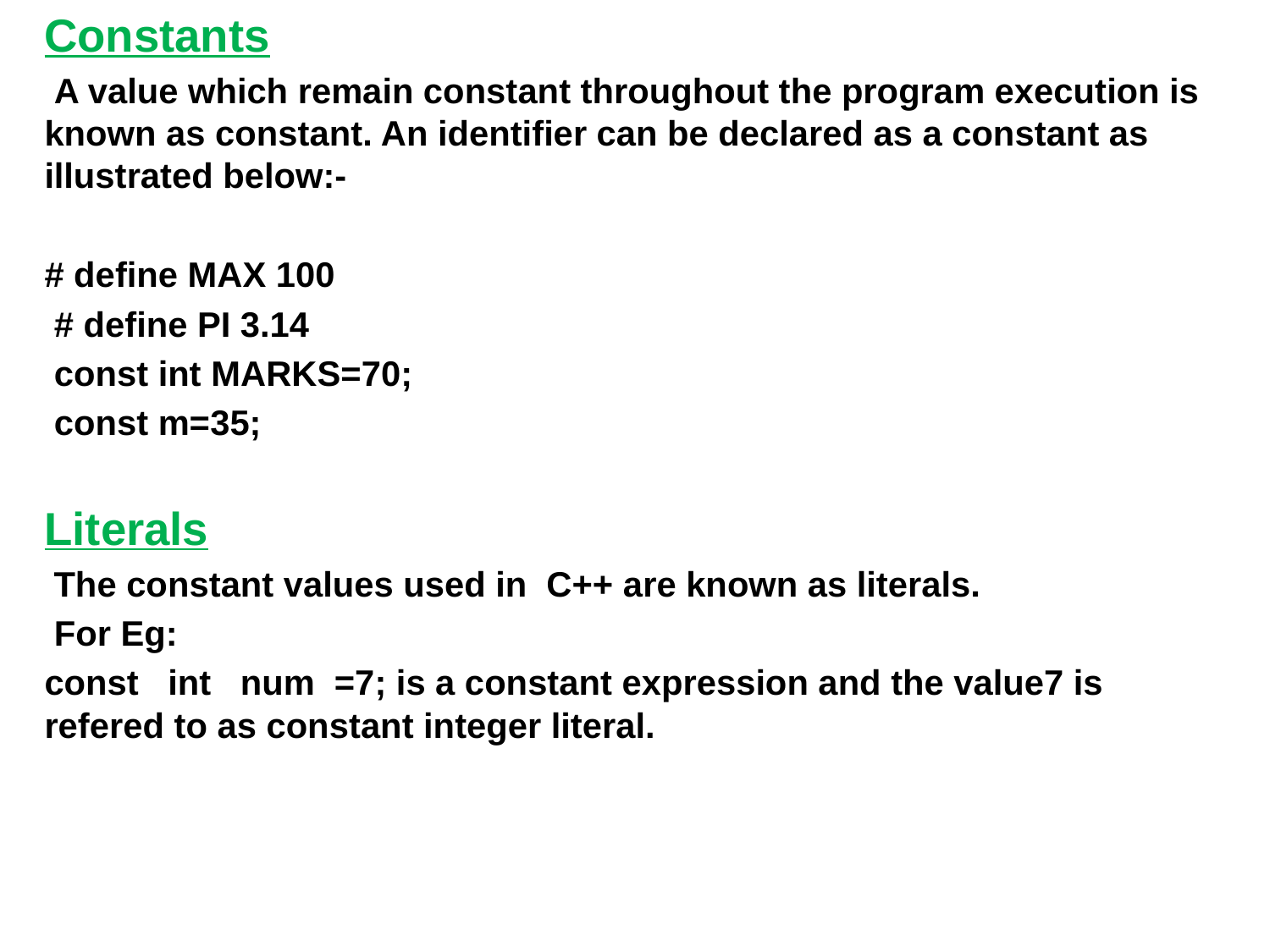

Constants
 A value which remain constant throughout the program execution is known as constant. An identifier can be declared as a constant as illustrated below:-

# define MAX 100
 # define PI 3.14
 const int MARKS=70;
 const m=35;

Literals
 The constant values used in  C++ are known as literals.
 For Eg:
const   int   num  =7; is a constant expression and the value7 is
refered to as constant integer literal.